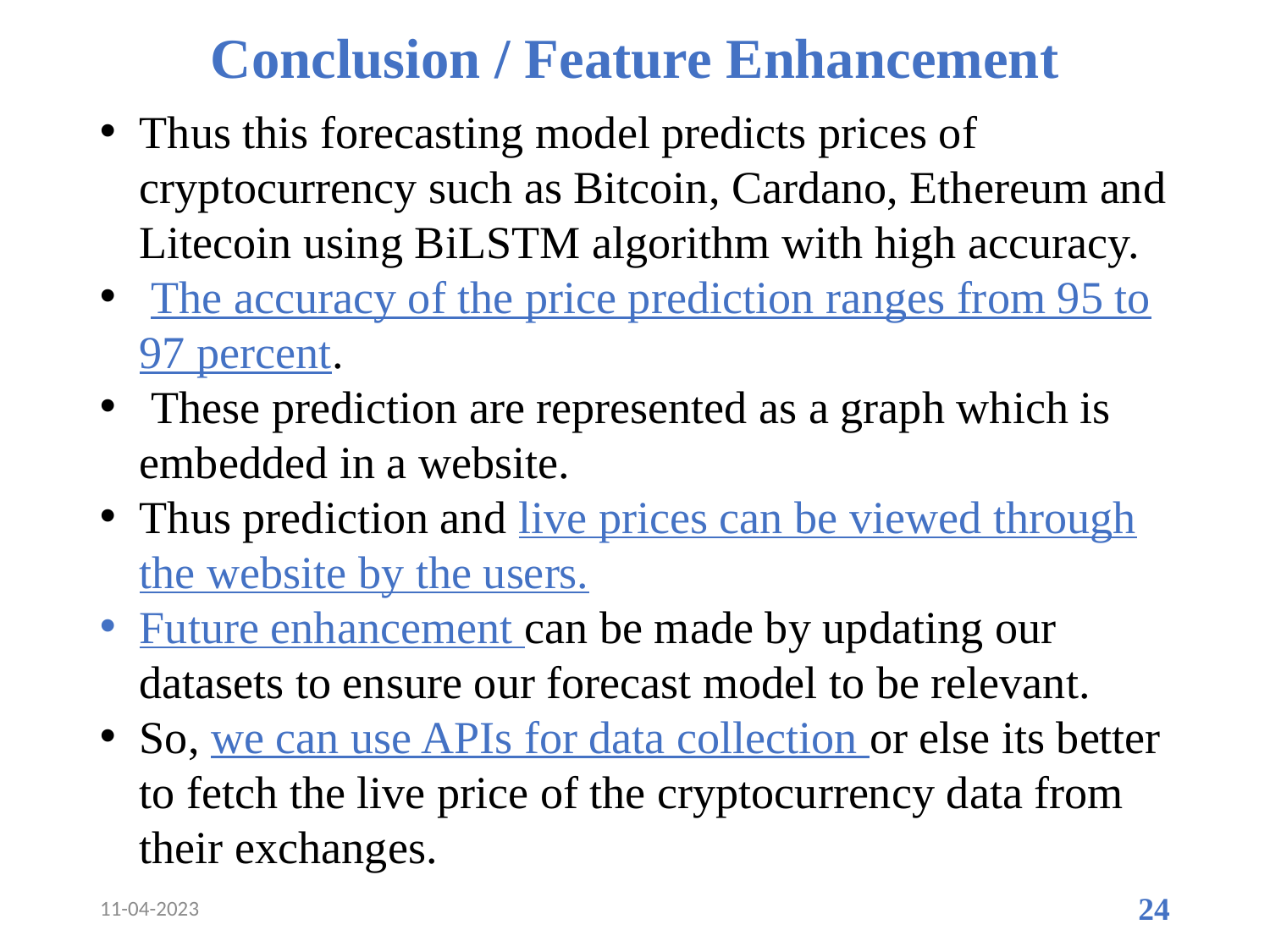

# Conclusion / Feature Enhancement
Thus this forecasting model predicts prices of cryptocurrency such as Bitcoin, Cardano, Ethereum and Litecoin using BiLSTM algorithm with high accuracy.
 The accuracy of the price prediction ranges from 95 to 97 percent.
 These prediction are represented as a graph which is embedded in a website.
Thus prediction and live prices can be viewed through the website by the users.
Future enhancement can be made by updating our datasets to ensure our forecast model to be relevant.
So, we can use APIs for data collection or else its better to fetch the live price of the cryptocurrency data from their exchanges.

11-04-2023
24